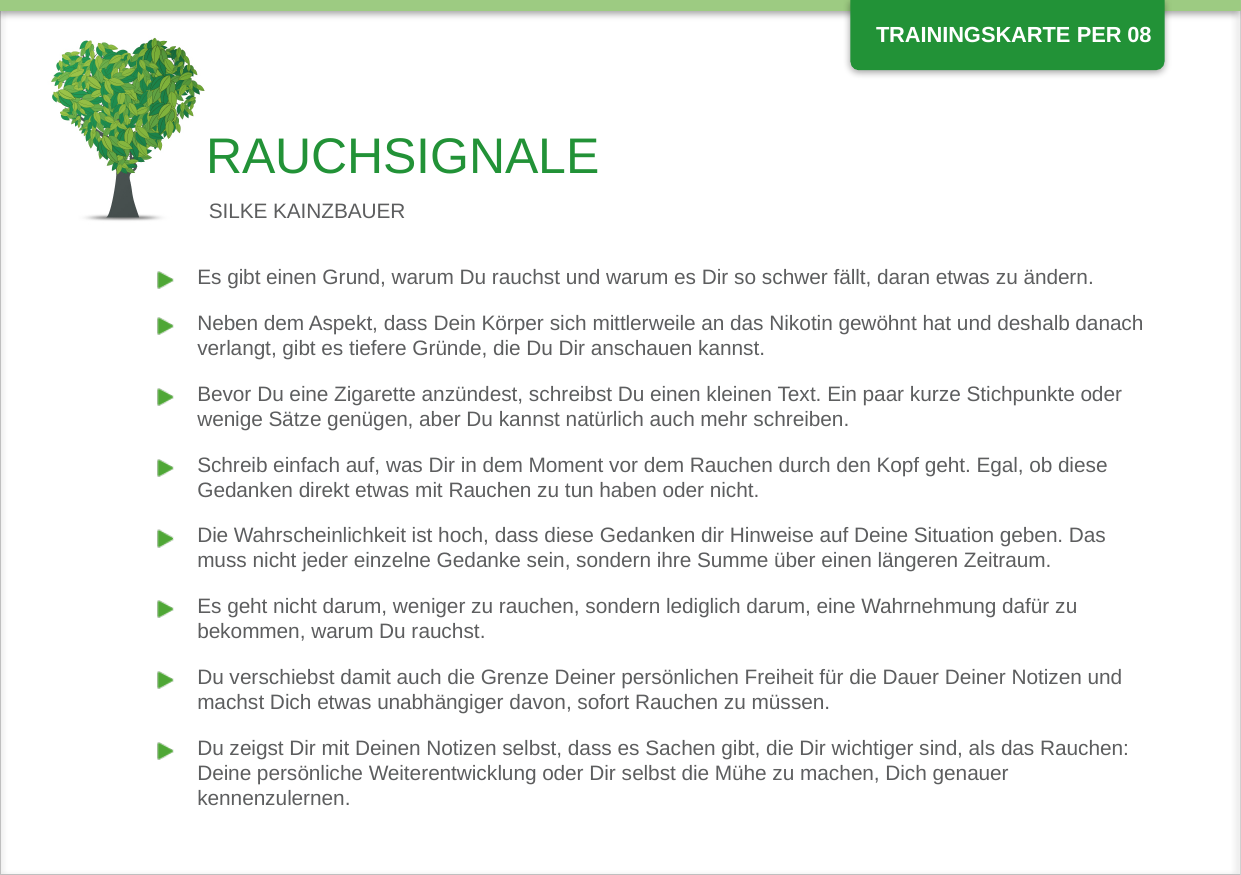

# Rauchsignale
Silke Kainzbauer
Es gibt einen Grund, warum Du rauchst und warum es Dir so schwer fällt, daran etwas zu ändern.
Neben dem Aspekt, dass Dein Körper sich mittlerweile an das Nikotin gewöhnt hat und deshalb danach verlangt, gibt es tiefere Gründe, die Du Dir anschauen kannst.
Bevor Du eine Zigarette anzündest, schreibst Du einen kleinen Text. Ein paar kurze Stichpunkte oder wenige Sätze genügen, aber Du kannst natürlich auch mehr schreiben.
Schreib einfach auf, was Dir in dem Moment vor dem Rauchen durch den Kopf geht. Egal, ob diese Gedanken direkt etwas mit Rauchen zu tun haben oder nicht.
Die Wahrscheinlichkeit ist hoch, dass diese Gedanken dir Hinweise auf Deine Situation geben. Das muss nicht jeder einzelne Gedanke sein, sondern ihre Summe über einen längeren Zeitraum.
Es geht nicht darum, weniger zu rauchen, sondern lediglich darum, eine Wahrnehmung dafür zu bekommen, warum Du rauchst.
Du verschiebst damit auch die Grenze Deiner persönlichen Freiheit für die Dauer Deiner Notizen und machst Dich etwas unabhängiger davon, sofort Rauchen zu müssen.
Du zeigst Dir mit Deinen Notizen selbst, dass es Sachen gibt, die Dir wichtiger sind, als das Rauchen: Deine persönliche Weiterentwicklung oder Dir selbst die Mühe zu machen, Dich genauer kennenzulernen.